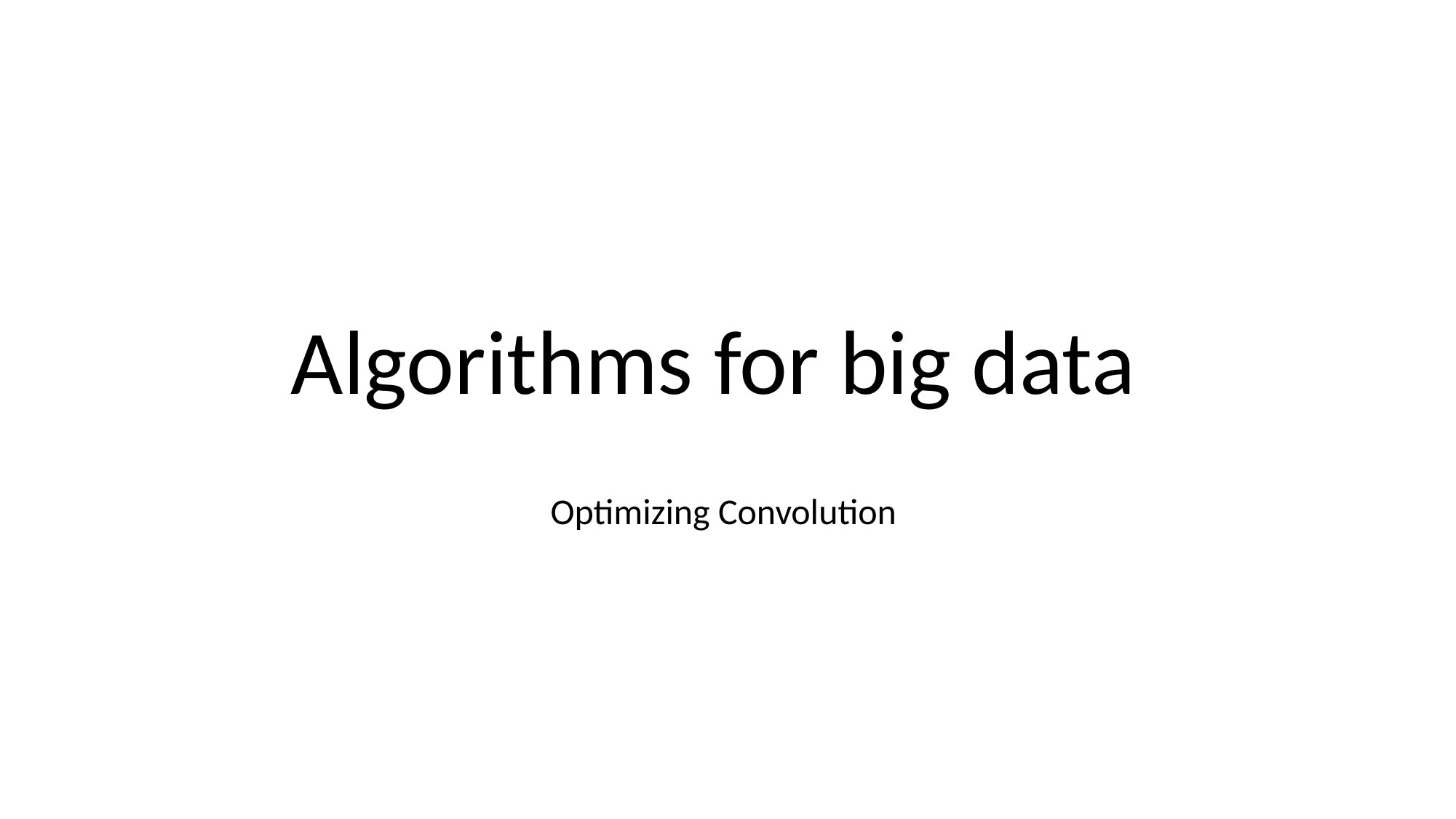

# Algorithms for big data
Optimizing Convolution